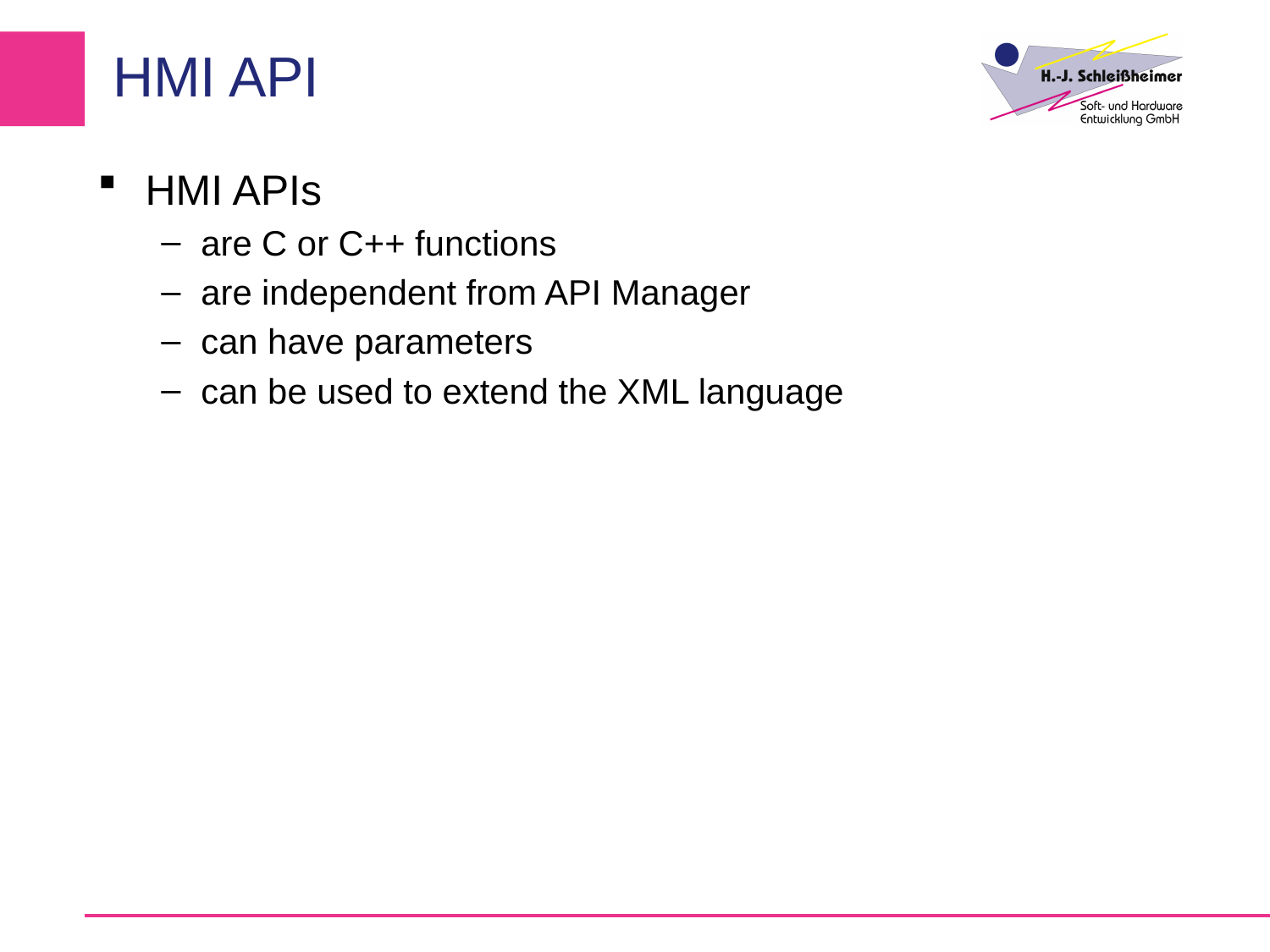

# HMI API
HMI APIs
are C or C++ functions
are independent from API Manager
can have parameters
can be used to extend the XML language